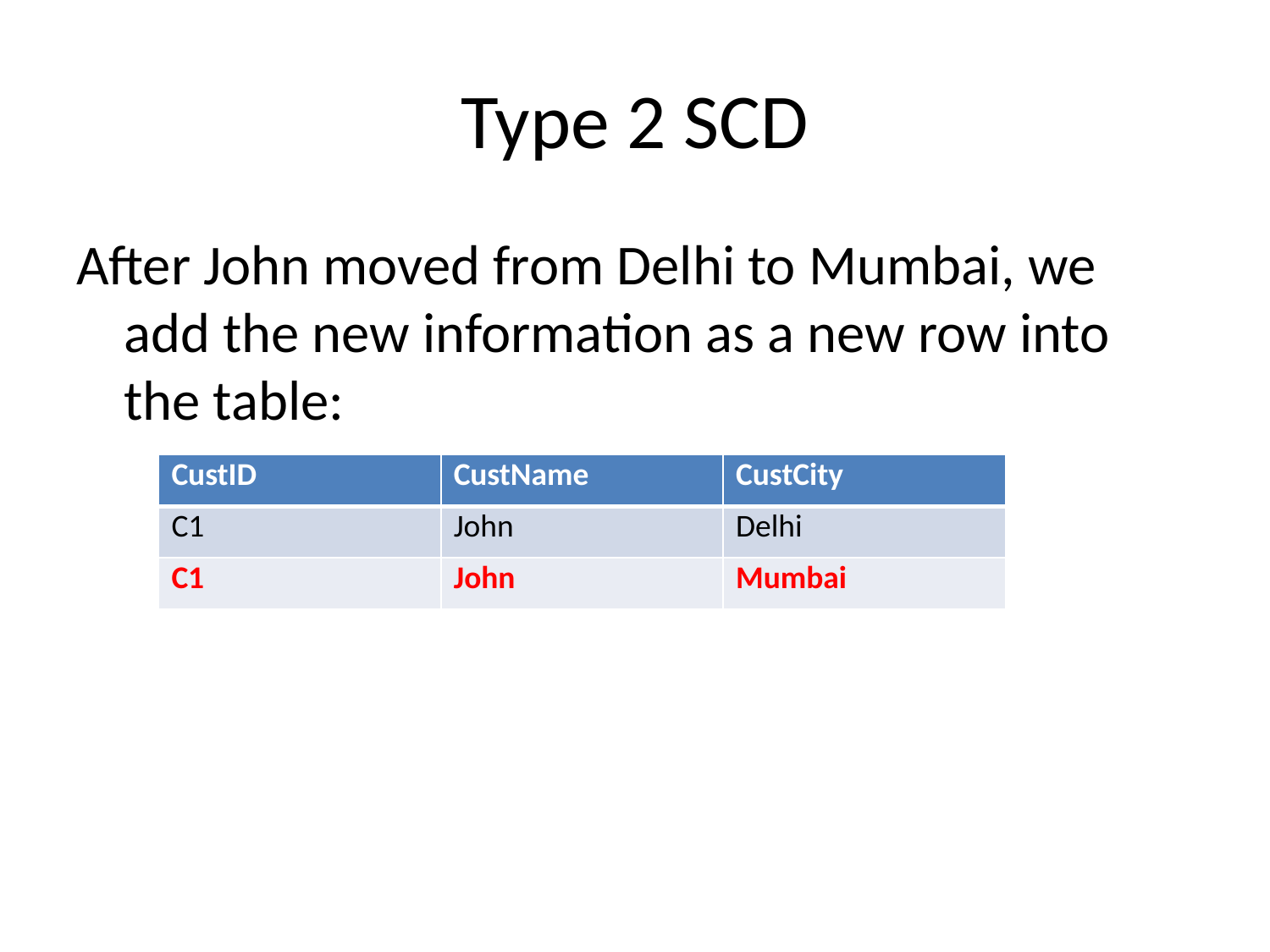

# Type 2 SCD
After John moved from Delhi to Mumbai, we add the new information as a new row into the table:

| CustID | CustName | CustCity |
| --- | --- | --- |
| C1 | John | Delhi |
| C1 | John | Mumbai |